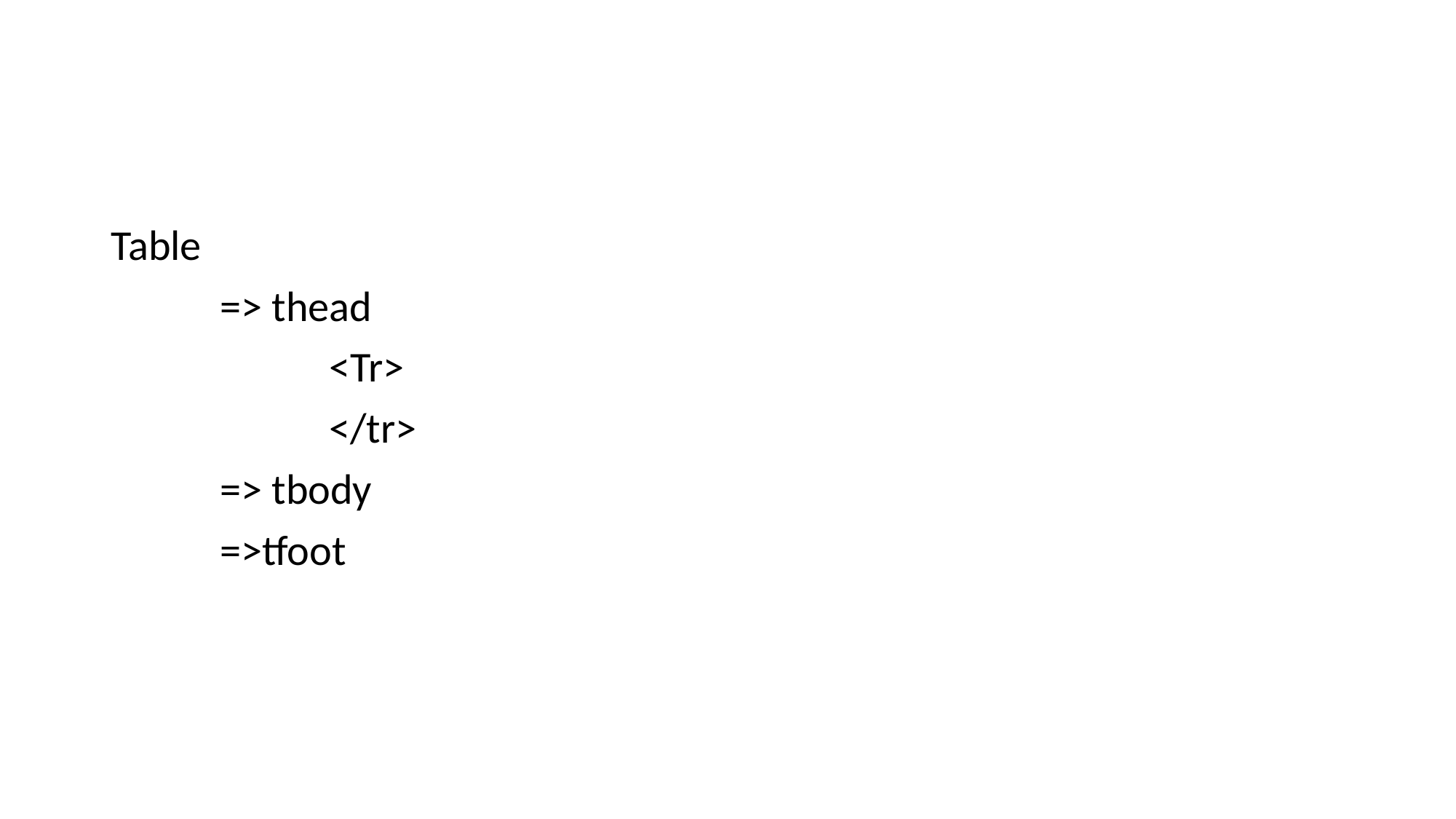

#
Table
	=> thead
		<Tr>
		</tr>
	=> tbody
	=>tfoot